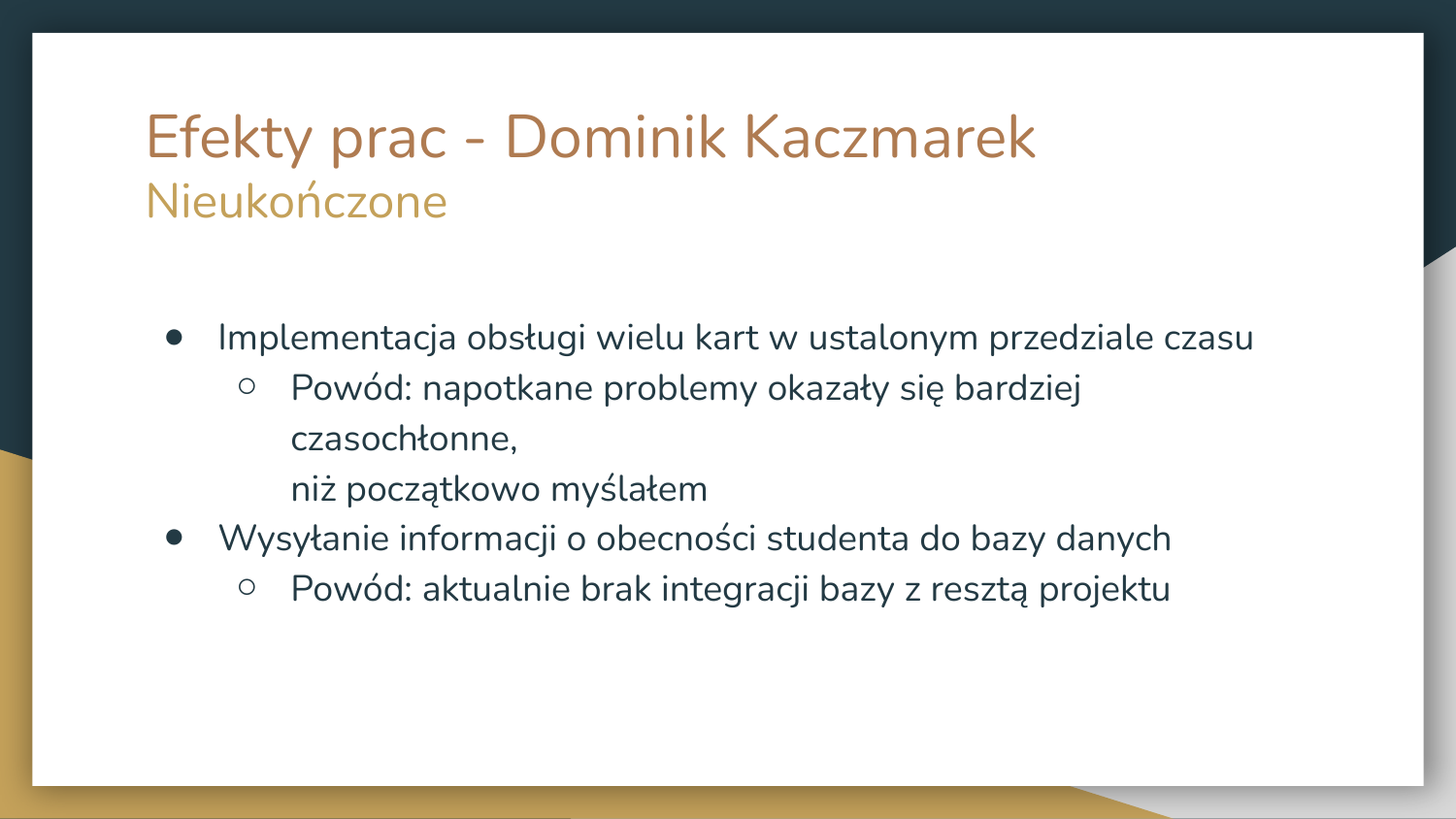

# Efekty prac - Dominik Kaczmarek
Nieukończone
Implementacja obsługi wielu kart w ustalonym przedziale czasu
Powód: napotkane problemy okazały się bardziej czasochłonne,
niż początkowo myślałem
Wysyłanie informacji o obecności studenta do bazy danych
Powód: aktualnie brak integracji bazy z resztą projektu